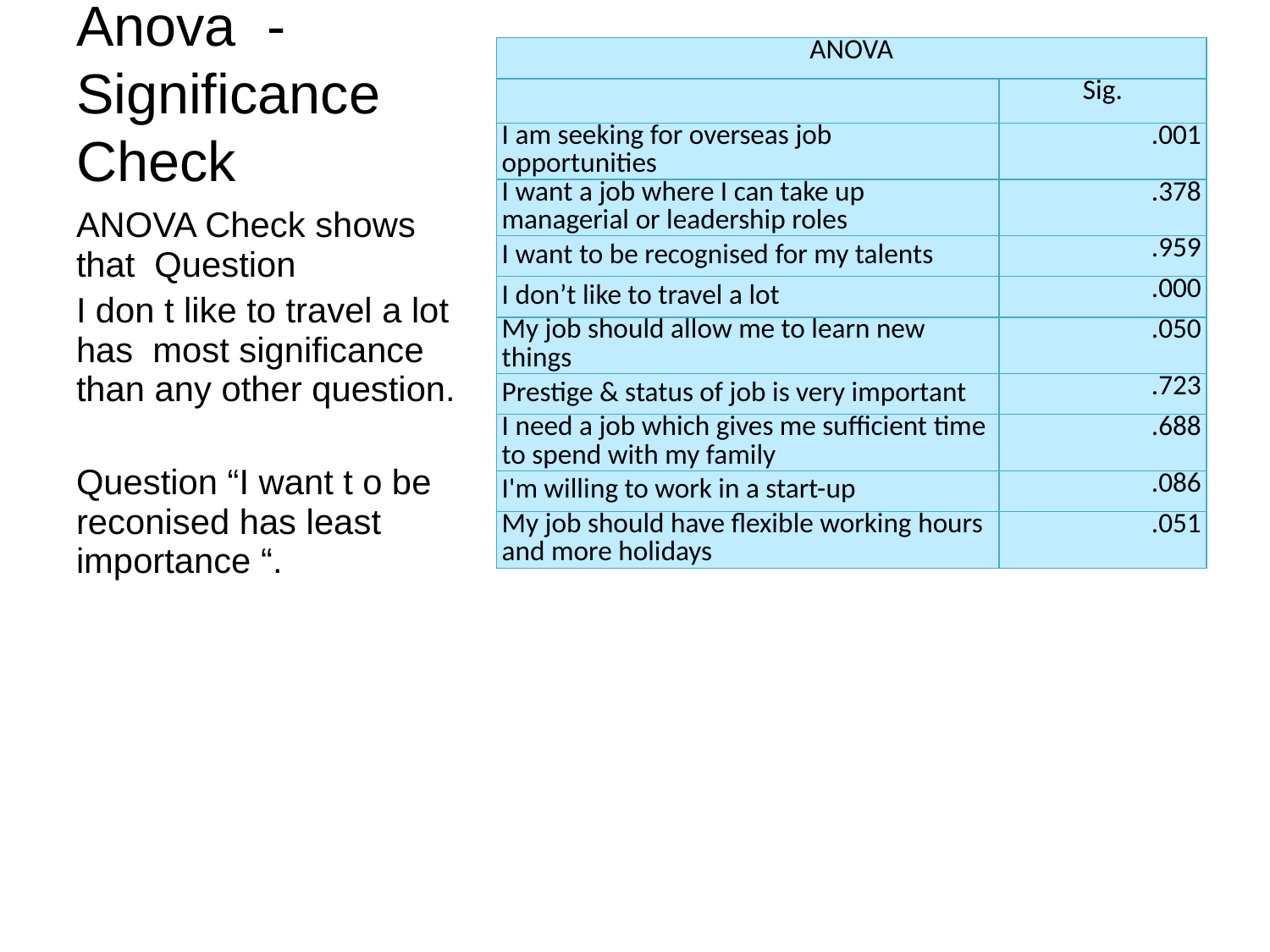

# Anova  - Significance Check
| ANOVA |  |
| --- | --- |
|  | Sig. |
| I am seeking for overseas job opportunities | .001 |
| I want a job where I can take up managerial or leadership roles | .378 |
| I want to be recognised for my talents | .959 |
| I don’t like to travel a lot | .000 |
| My job should allow me to learn new things | .050 |
| Prestige & status of job is very important | .723 |
| I need a job which gives me sufficient time to spend with my family | .688 |
| I'm willing to work in a start-up | .086 |
| My job should have flexible working hours and more holidays | .051 |
ANOVA Check shows that  Question
I don t like to travel a lot has  most significance than any other question.

Question “I want t o be reconised has least importance “.